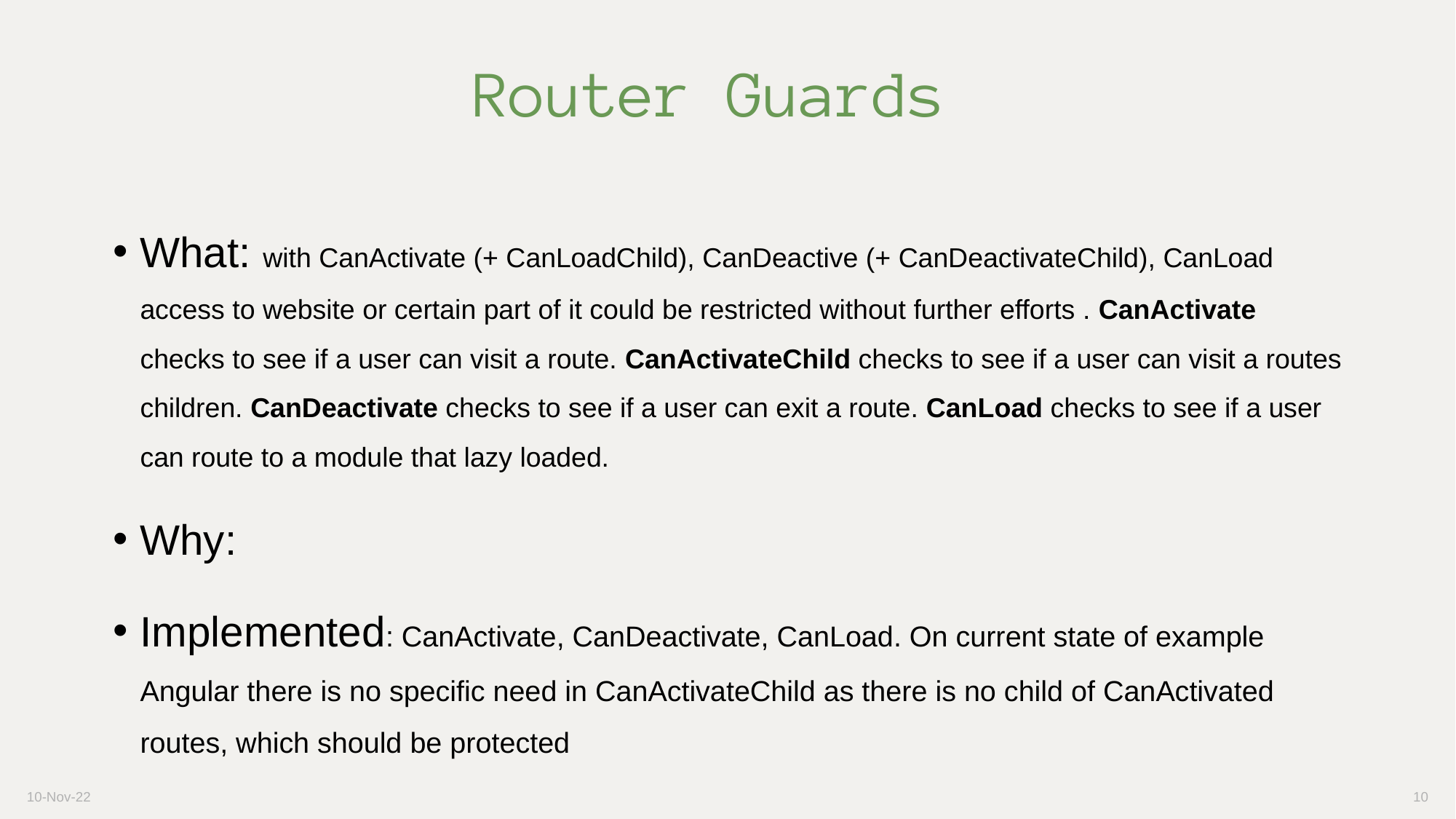

# Router Guards
What: with CanActivate (+ CanLoadChild), CanDeactive (+ CanDeactivateChild), CanLoad access to website or certain part of it could be restricted without further efforts . CanActivate checks to see if a user can visit a route. CanActivateChild checks to see if a user can visit a routes children. CanDeactivate checks to see if a user can exit a route. CanLoad checks to see if a user can route to a module that lazy loaded.
Why:
Implemented: CanActivate, CanDeactivate, CanLoad. On current state of example Angular there is no specific need in CanActivateChild as there is no child of CanActivated routes, which should be protected
10-Nov-22
10